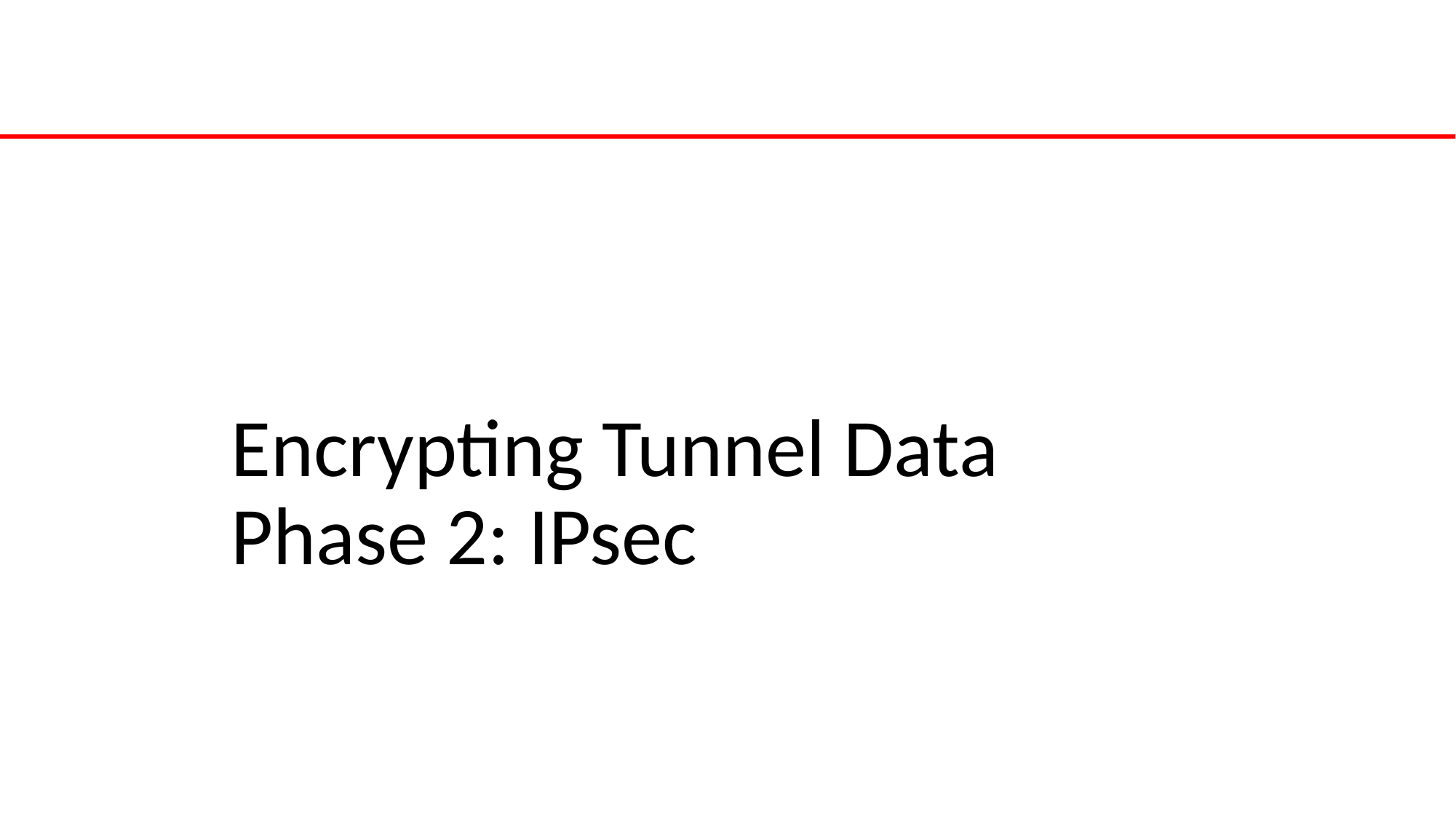

# Encrypting Tunnel Data Phase 2: IPsec